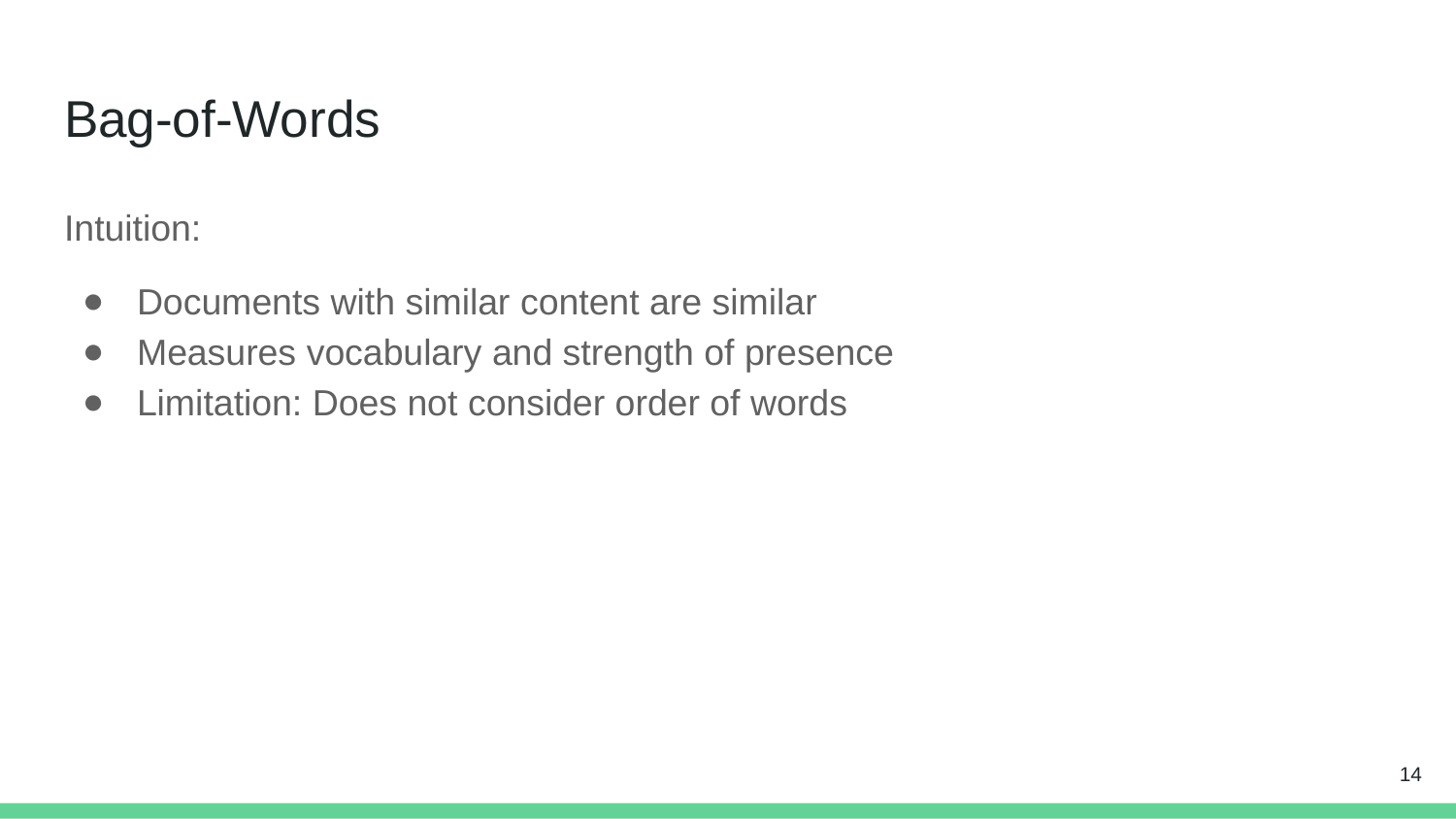

# Bag-of-Words
Intuition:
Documents with similar content are similar
Measures vocabulary and strength of presence
Limitation: Does not consider order of words
14